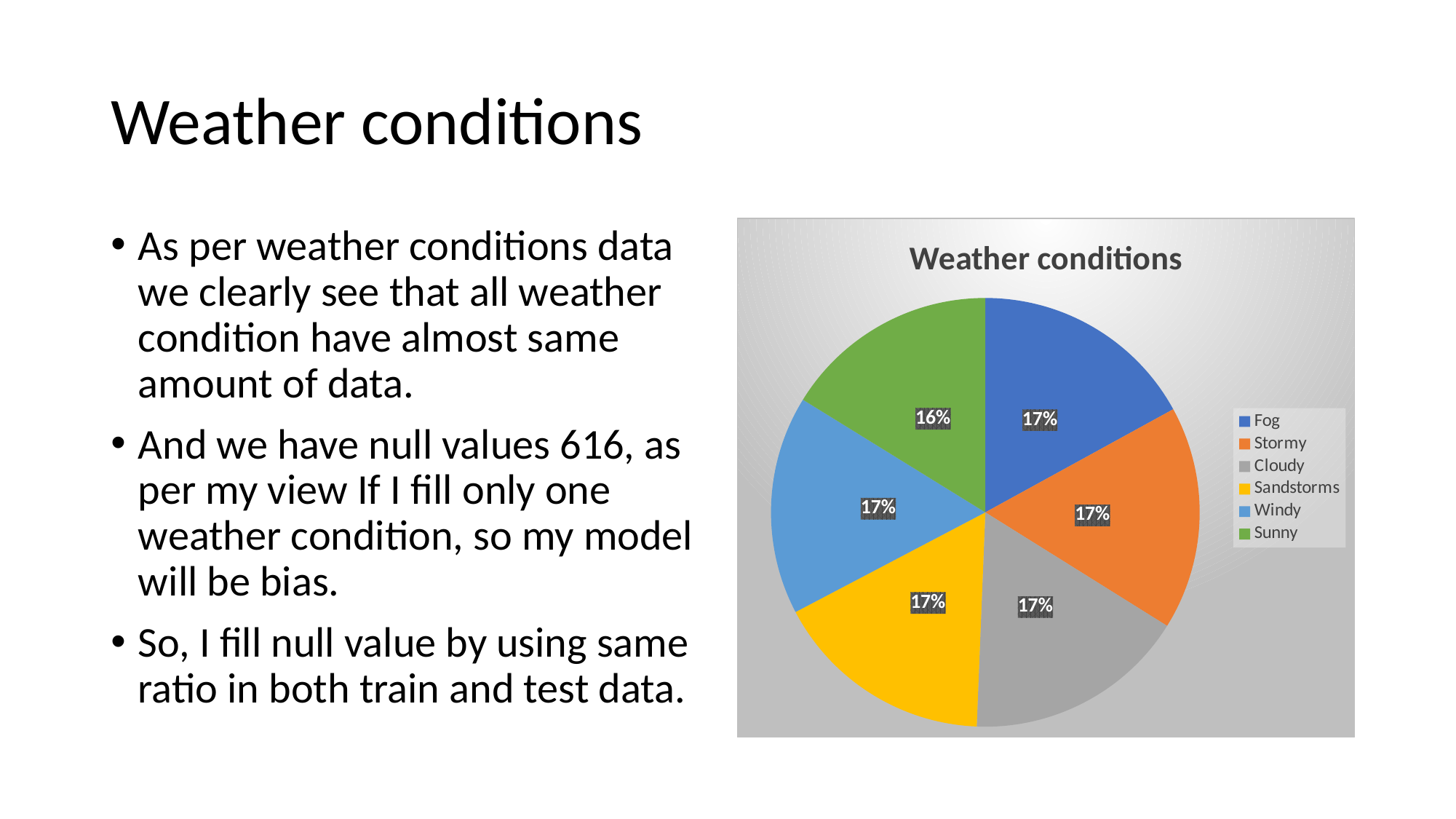

# Weather conditions
As per weather conditions data we clearly see that all weather condition have almost same amount of data.
And we have null values 616, as per my view If I fill only one weather condition, so my model will be bias.
So, I fill null value by using same ratio in both train and test data.

### Chart:

| Category | Weather conditions |
|---|---|
| Fog | 7654.0 |
| Stormy | 7586.0 |
| Cloudy | 7536.0 |
| Sandstorms | 7495.0 |
| Windy | 7422.0 |
| Sunny | 7284.0 |